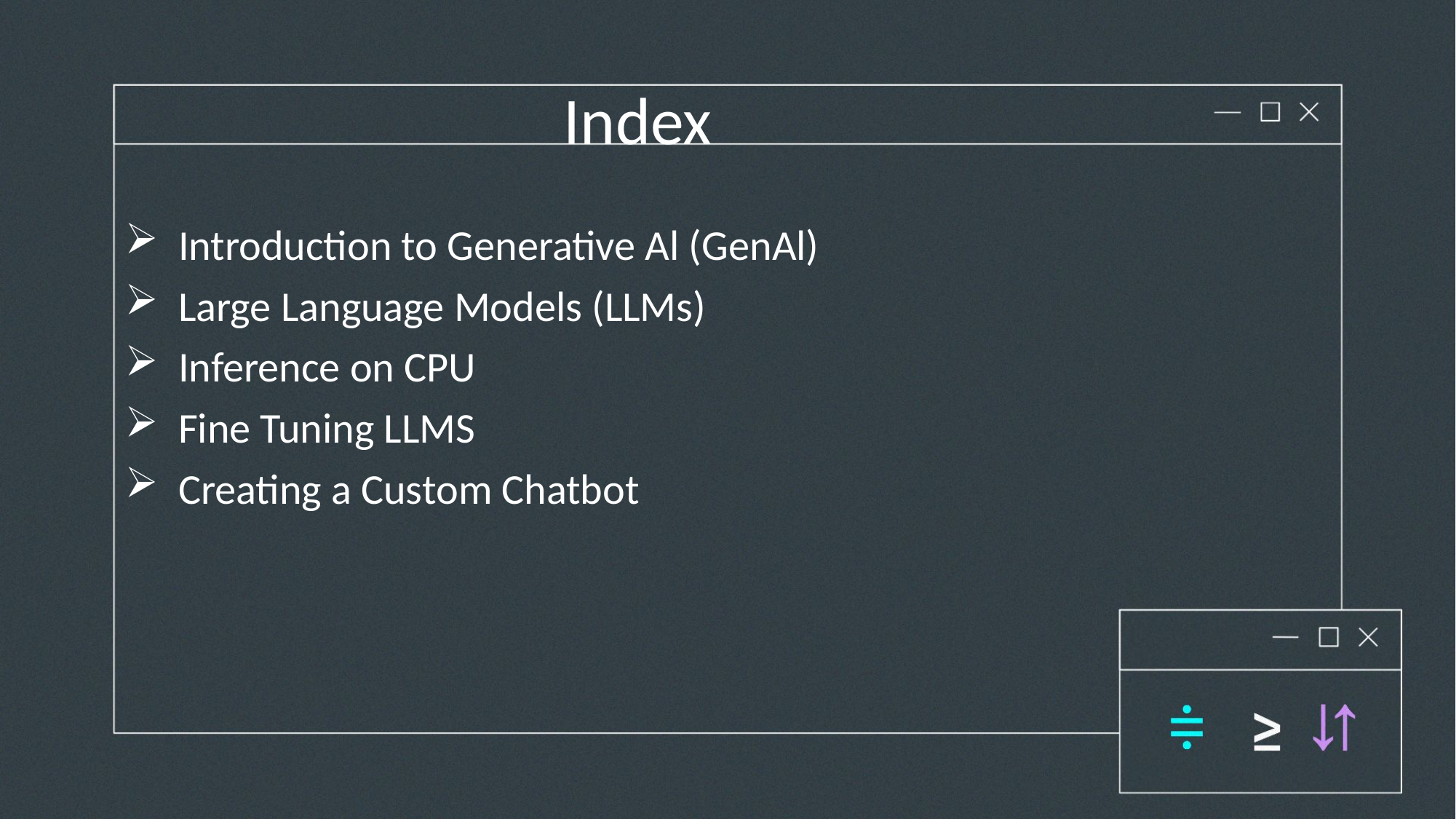

# Index
  Introduction to Generative Al (GenAl)
  Large Language Models (LLMs)
  Inference on CPU
  Fine Tuning LLMS
  Creating a Custom Chatbot